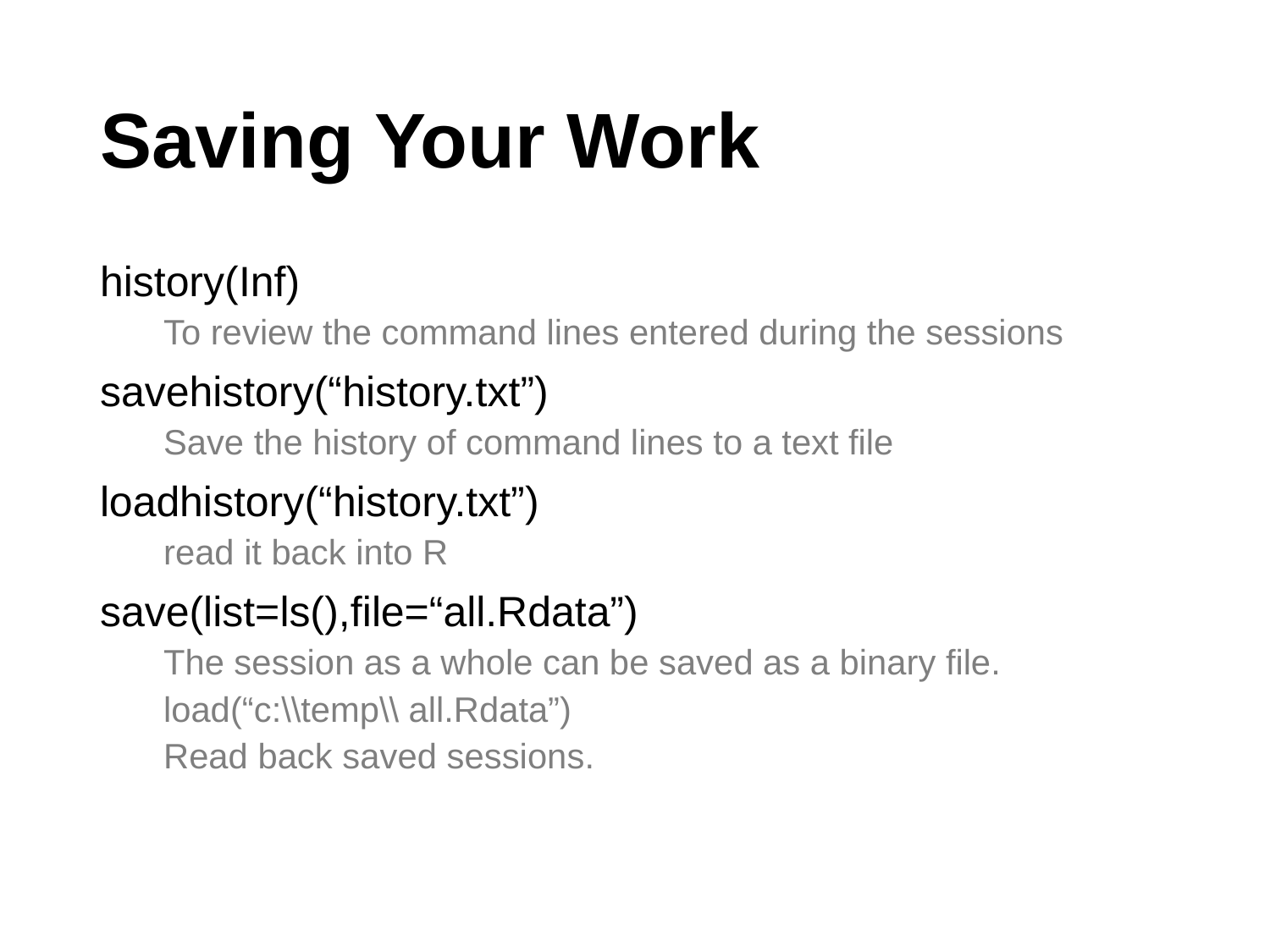

# Saving Your Work
history(Inf)
To review the command lines entered during the sessions
savehistory(“history.txt”)
Save the history of command lines to a text file
loadhistory(“history.txt”)
read it back into R
save(list=ls(),file=“all.Rdata”)
The session as a whole can be saved as a binary file.
load(“c:\\temp\\ all.Rdata”)
Read back saved sessions.